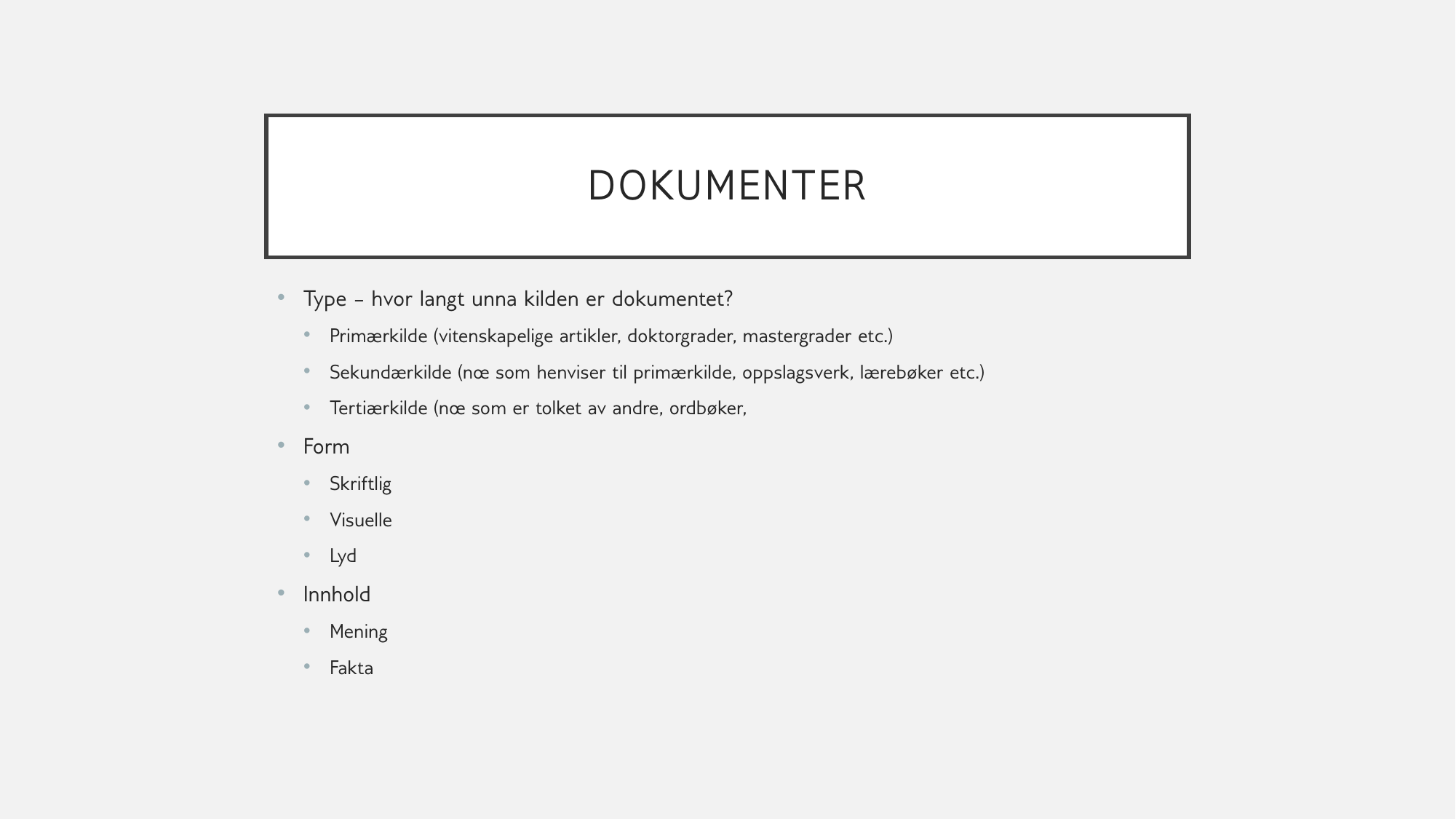

# Dokumenter
Type – hvor langt unna kilden er dokumentet?
Primærkilde (vitenskapelige artikler, doktorgrader, mastergrader etc.)
Sekundærkilde (noe som henviser til primærkilde, oppslagsverk, lærebøker etc.)
Tertiærkilde (noe som er tolket av andre, ordbøker,
Form
Skriftlig
Visuelle
Lyd
Innhold
Mening
Fakta